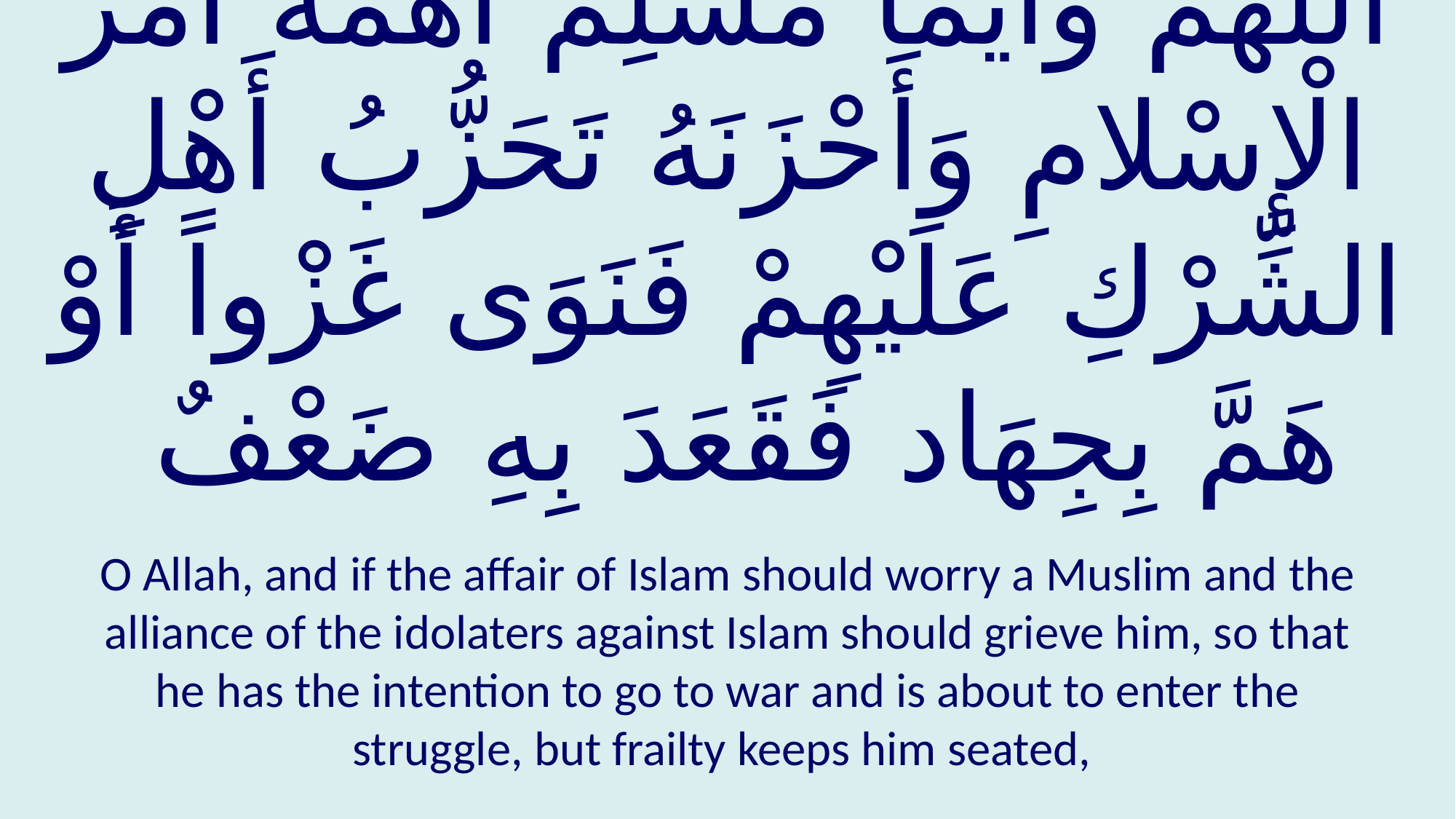

# أَللَّهُمَّ وَأَيُّمَا مُسْلِم أَهَمَّهُ أَمْرُ الْإِسْلامِ وَأَحْزَنَهُ تَحَزُّبُ أَهْلِ الشِّرْكِ عَلَيْهِمْ فَنَوَى غَزْواً أَوْ هَمَّ بِجِهَاد فَقَعَدَ بِهِ ضَعْفٌ
O Allah, and if the affair of Islam should worry a Muslim and the alliance of the idolaters against Islam should grieve him, so that he has the intention to go to war and is about to enter the struggle, but frailty keeps him seated,